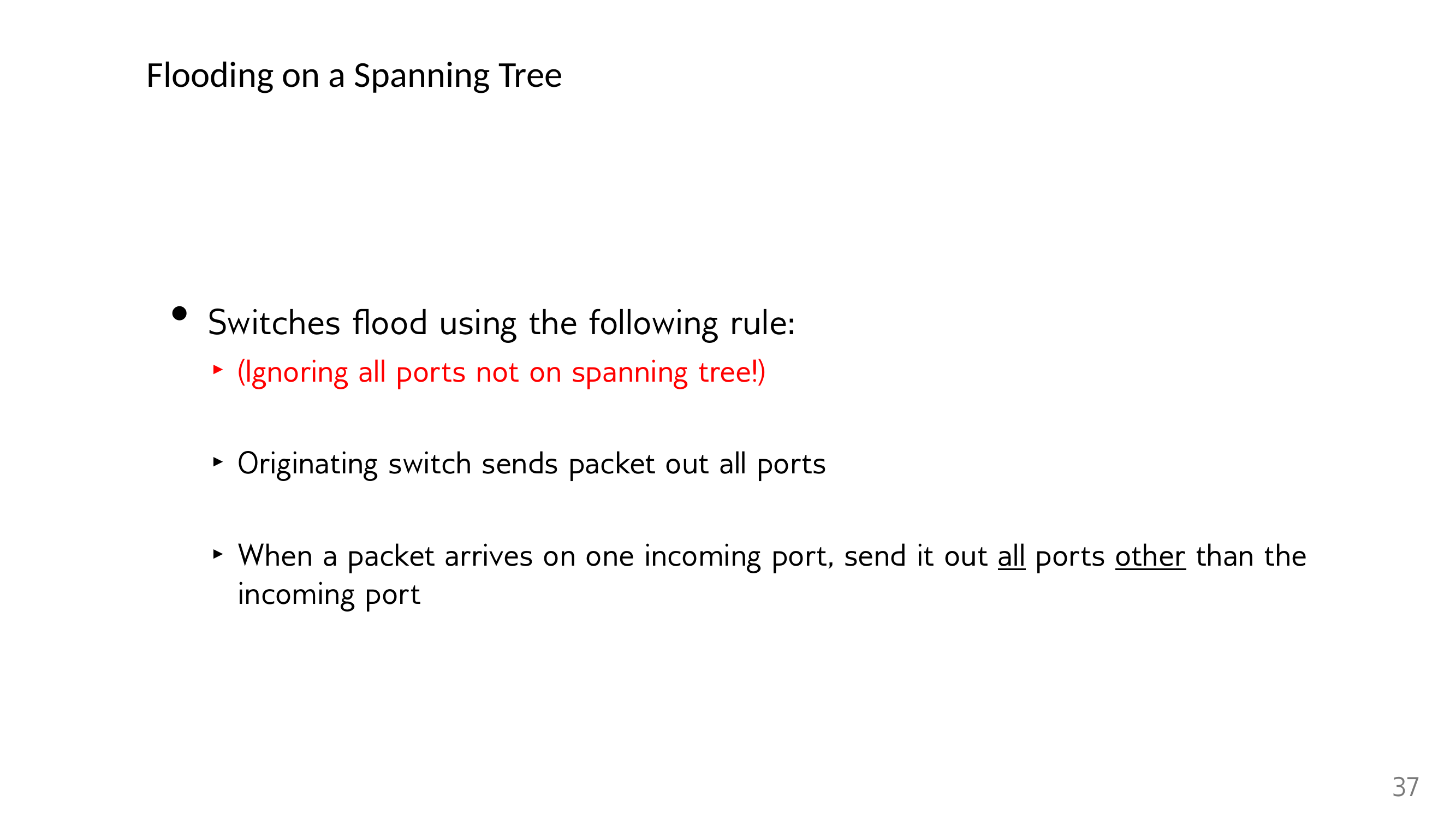

# Flooding on a Spanning Tree
Switches flood using the following rule:
(Ignoring all ports not on spanning tree!)

Originating switch sends packet out all ports

When a packet arrives on one incoming port, send it out all ports other than the incoming port
37